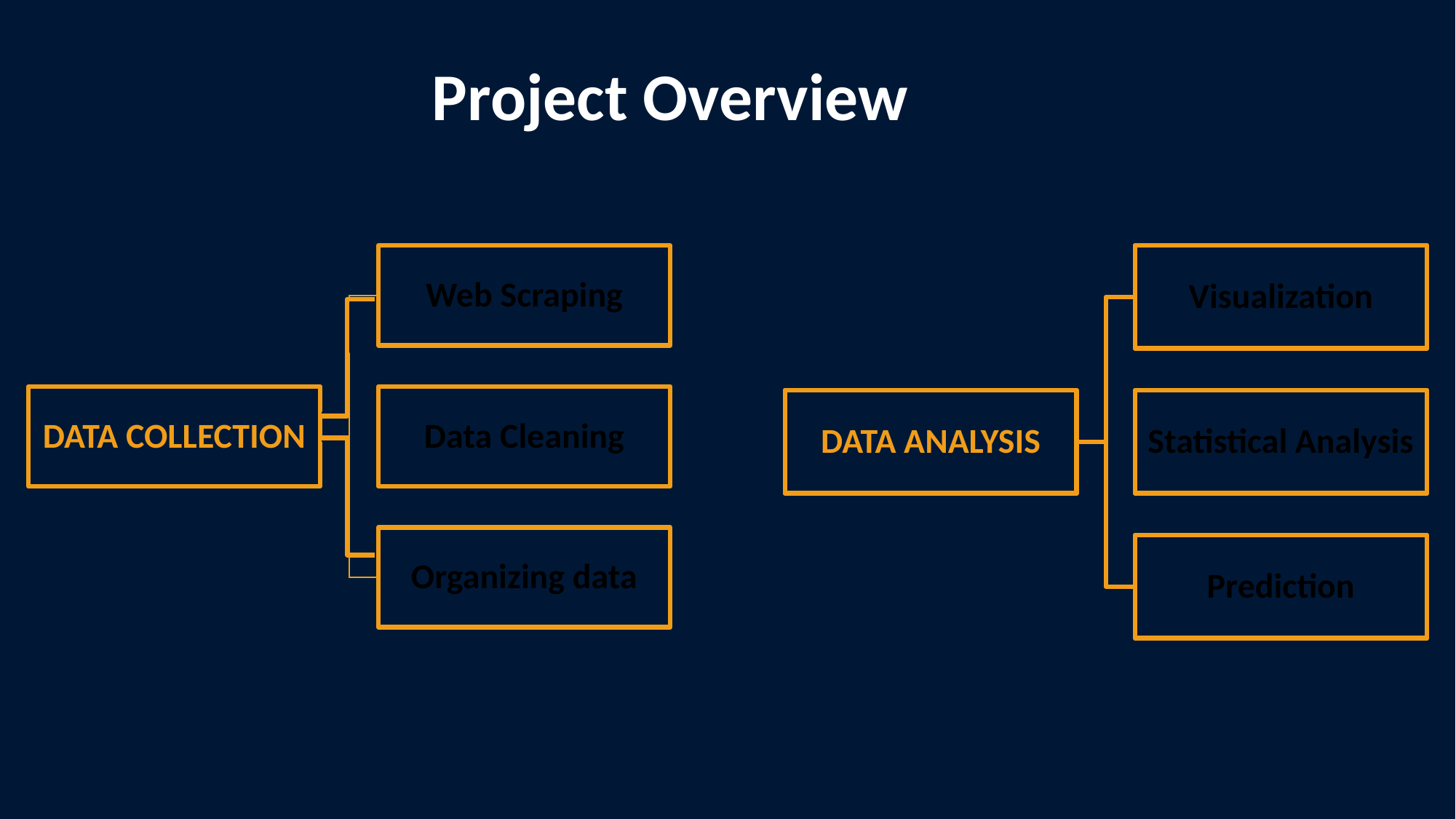

# Project Overview

Web Scraping

DATA COLLECTION

Data Cleaning

Organizing data

Visualization

DATA ANALYSIS

Statistical Analysis

Prediction